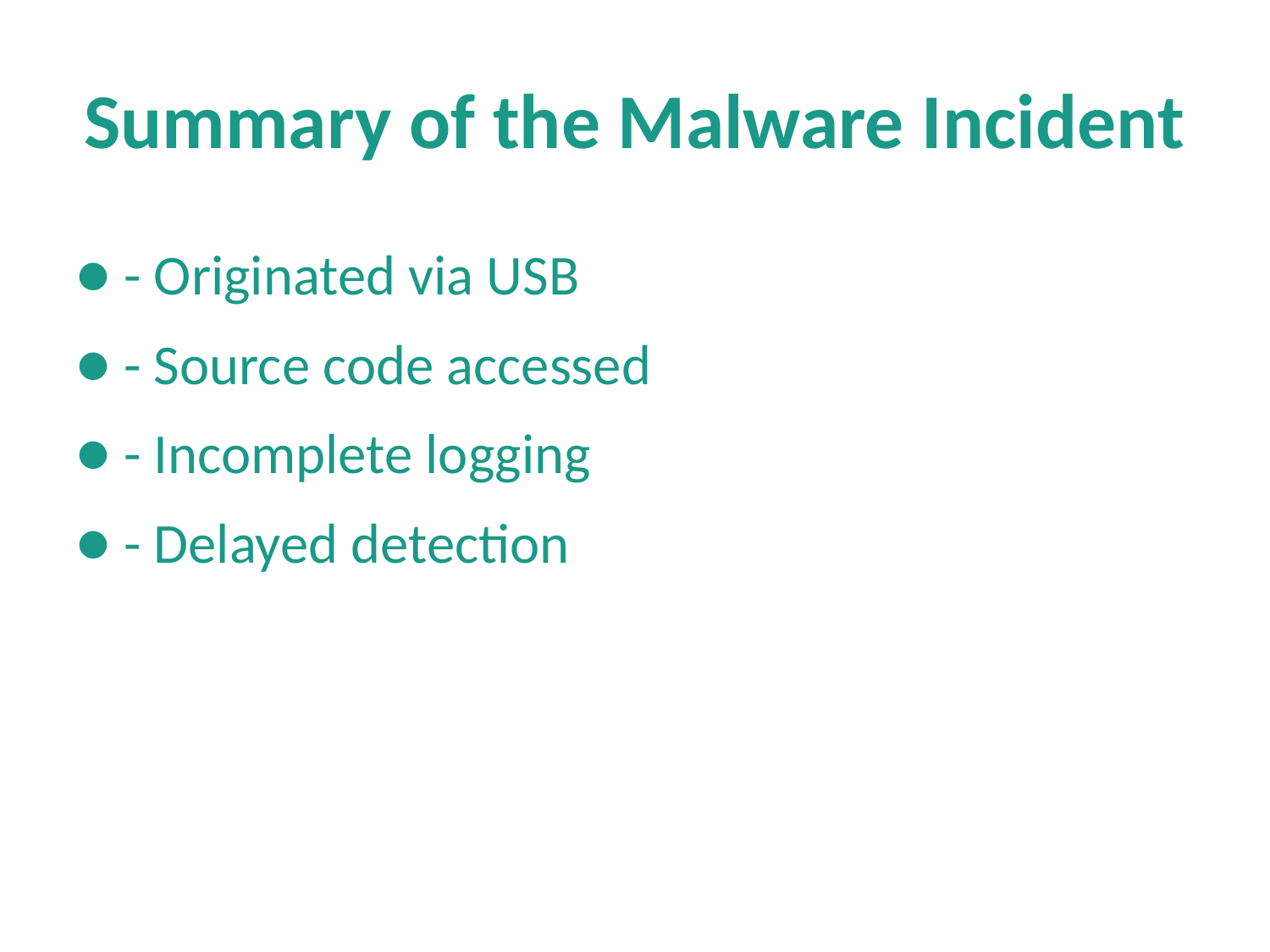

# Summary of the Malware Incident
- Originated via USB
- Source code accessed
- Incomplete logging
- Delayed detection